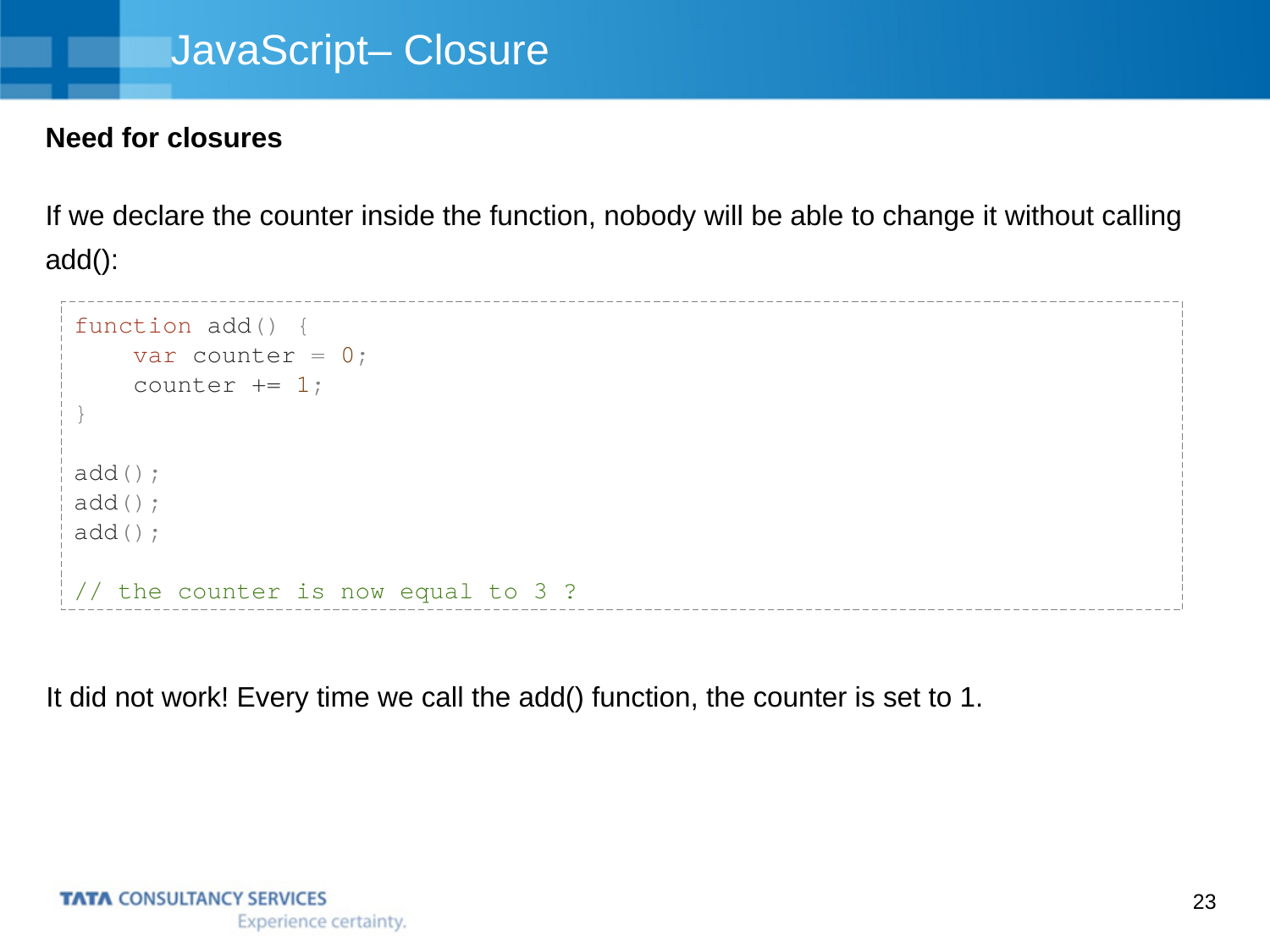

# JavaScript– Closure
Need for closures

If we declare the counter inside the function, nobody will be able to change it without calling add():
function add() {
    var counter = 0;
    counter += 1;
}

add();
add();
add();

// the counter is now equal to 3 ?
It did not work! Every time we call the add() function, the counter is set to 1.